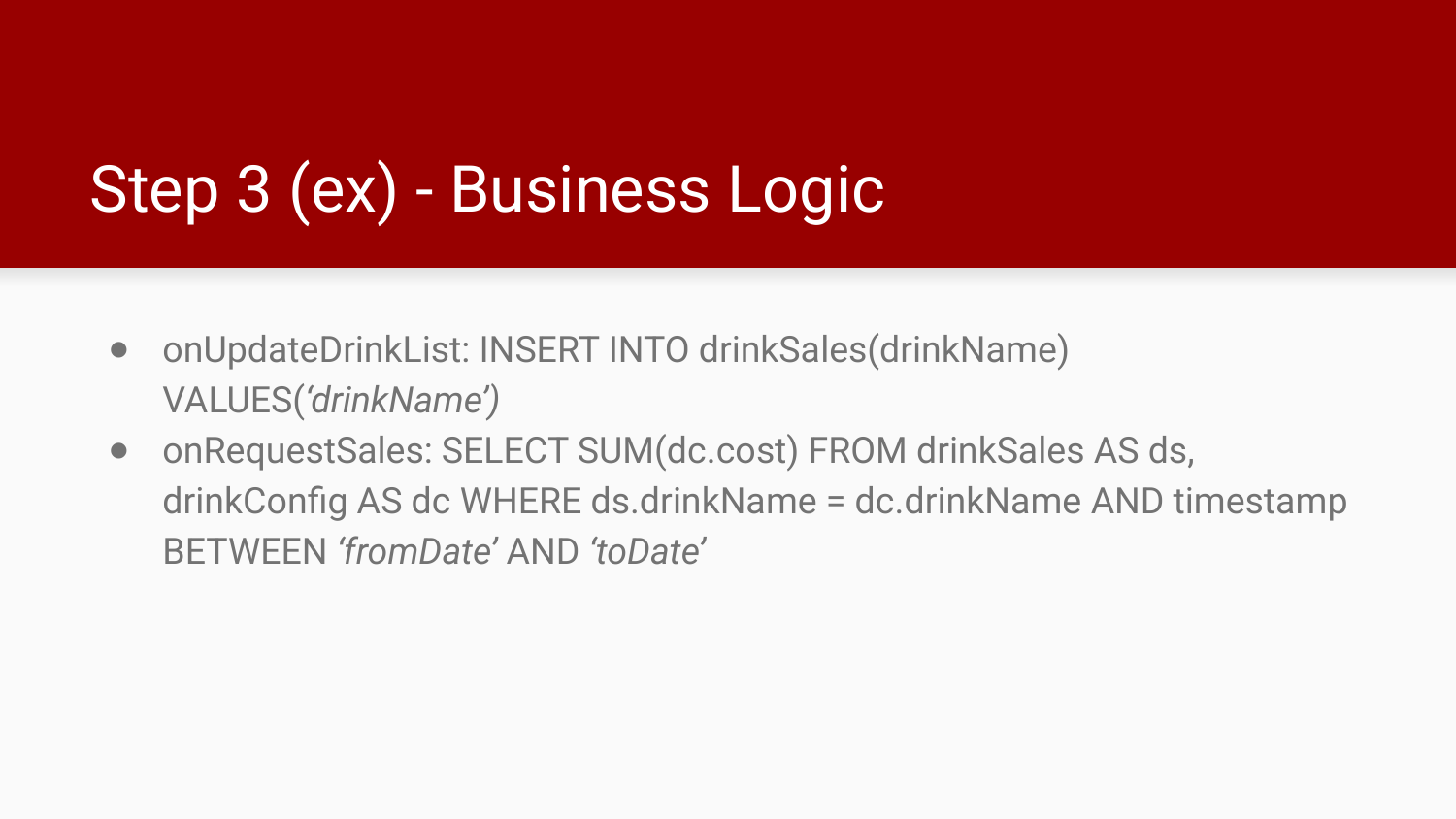

# Step 3 (ex) - Business Logic
onUpdateDrinkList: INSERT INTO drinkSales(drinkName) VALUES(‘drinkName’)
onRequestSales: SELECT SUM(dc.cost) FROM drinkSales AS ds, drinkConfig AS dc WHERE ds.drinkName = dc.drinkName AND timestamp BETWEEN ‘fromDate’ AND ‘toDate’